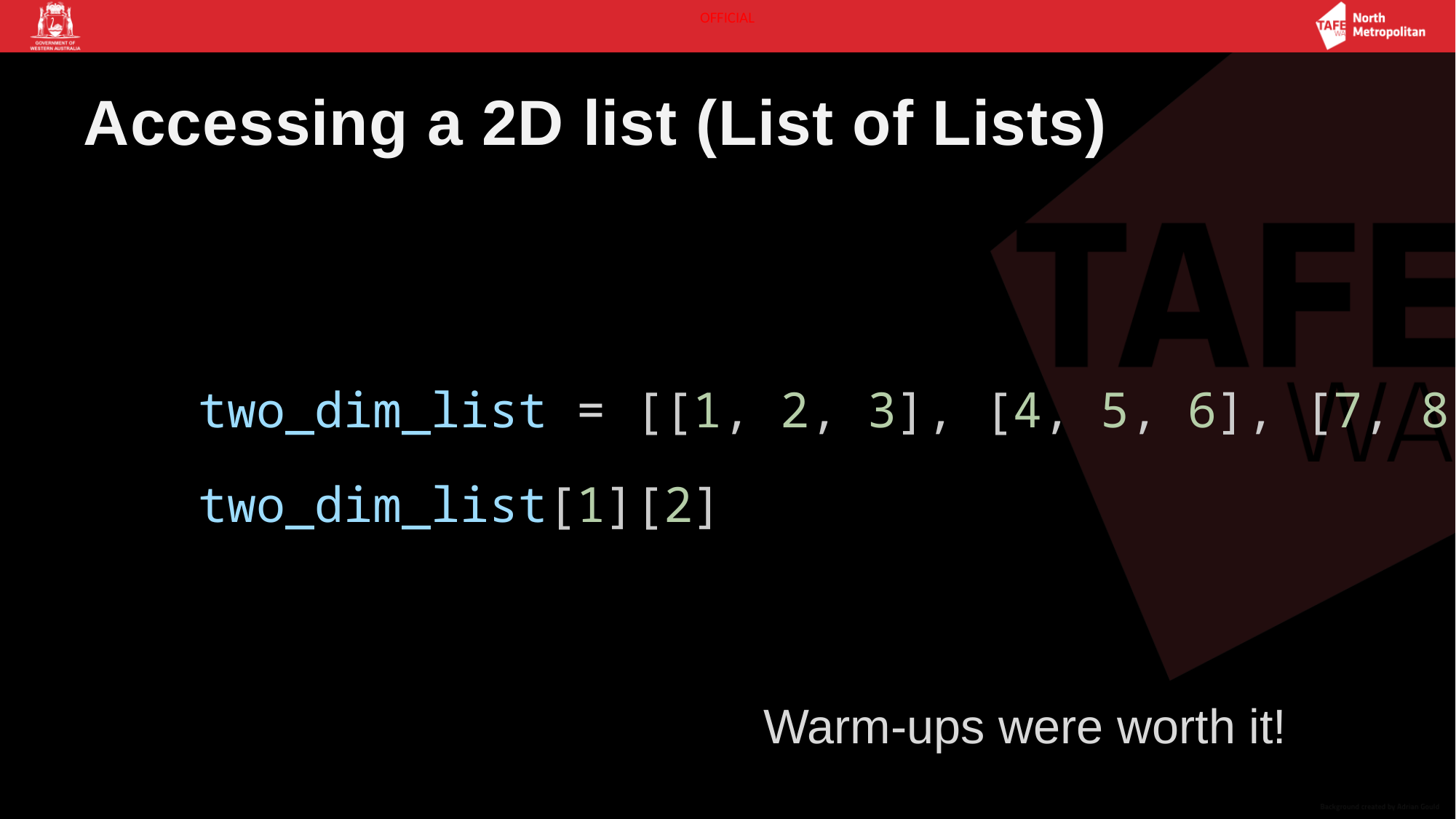

# Accessing a 2D list (List of Lists)
two_dim_list = [[1, 2, 3], [4, 5, 6], [7, 8, 9]]

two_dim_list[1][2]
Warm-ups were worth it!